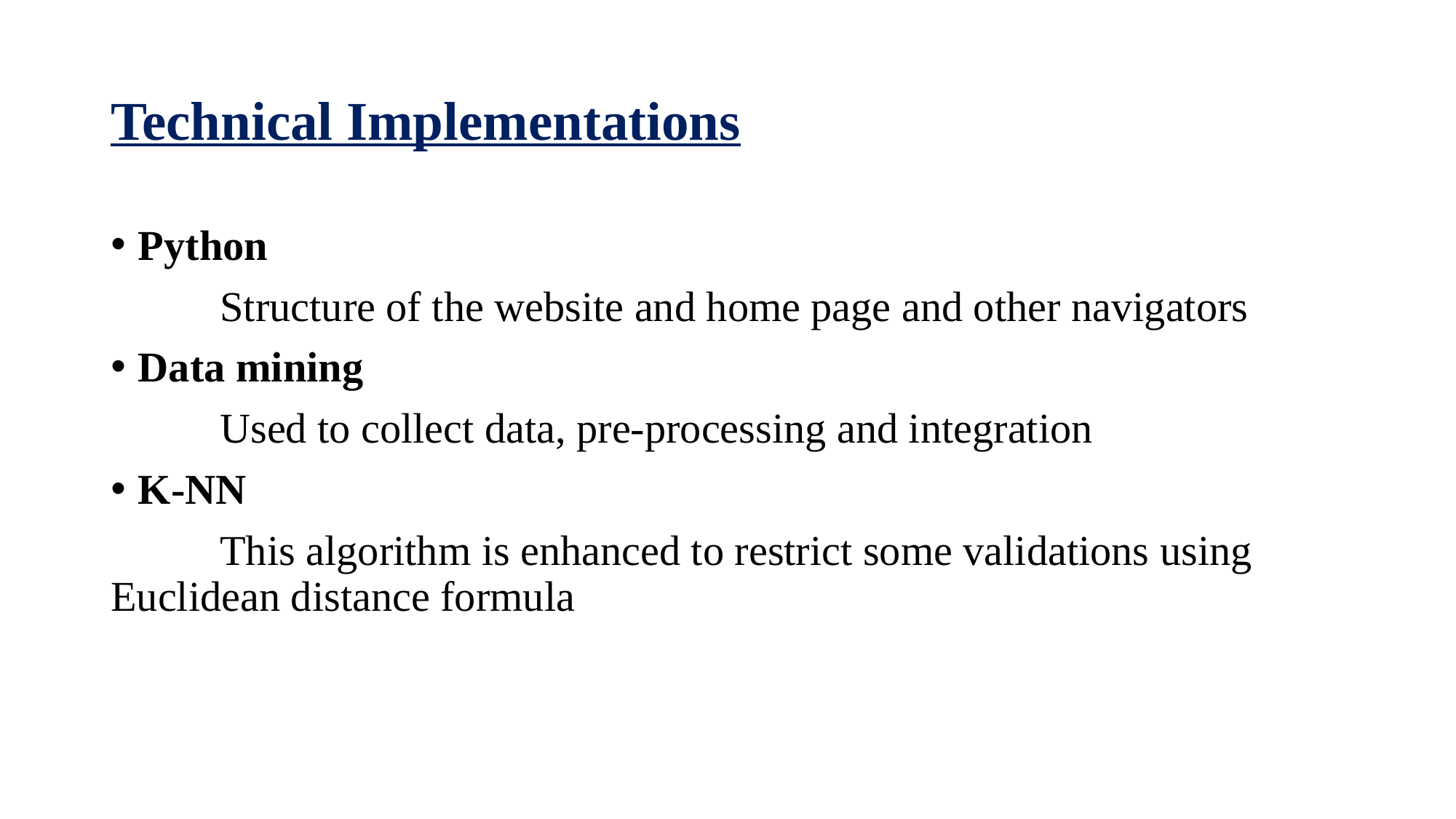

# Technical Implementations
Python
	Structure of the website and home page and other navigators
Data mining
	Used to collect data, pre-processing and integration
K-NN
	This algorithm is enhanced to restrict some validations using 	Euclidean distance formula